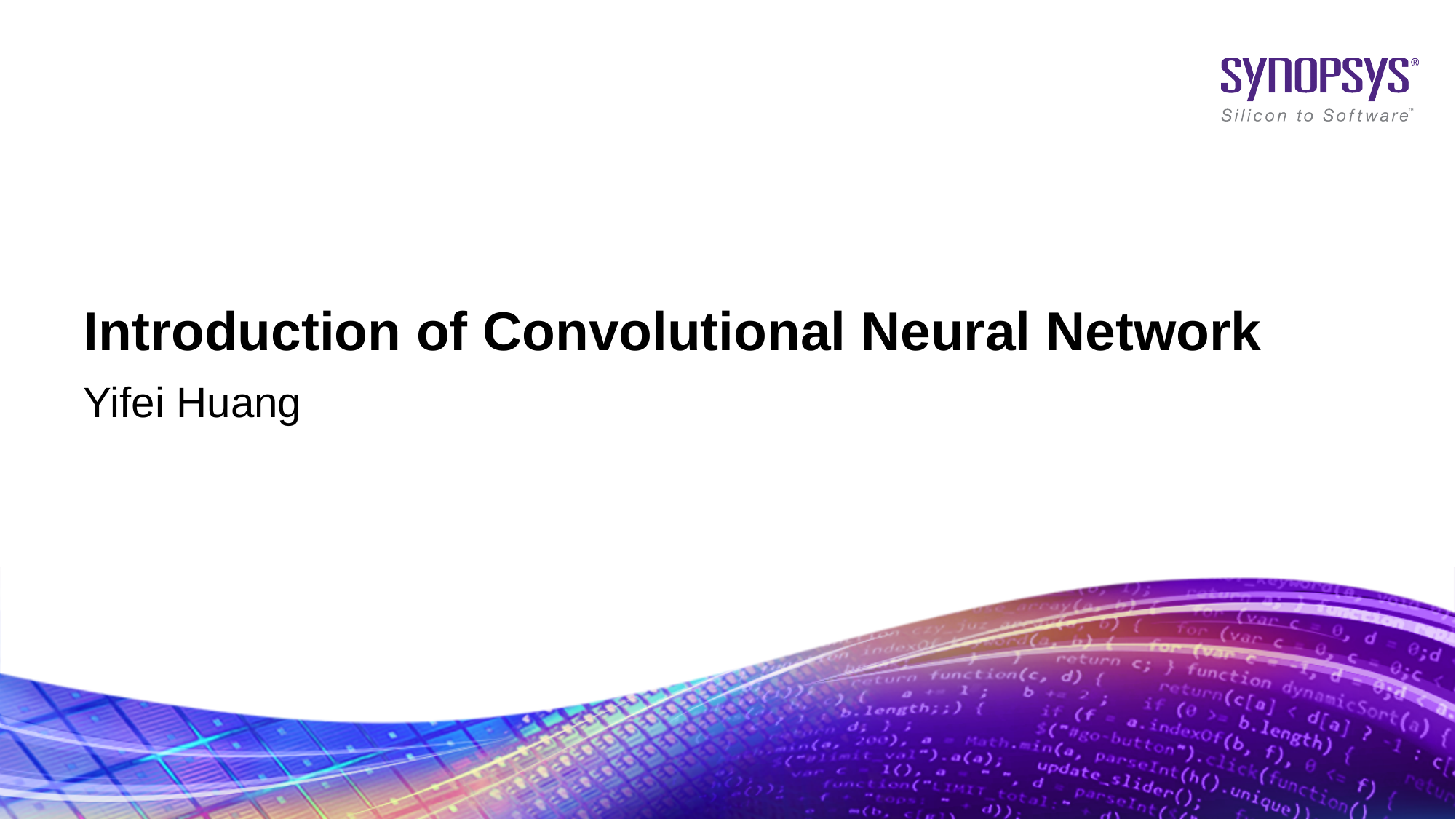

# Introduction of Convolutional Neural Network
Yifei Huang